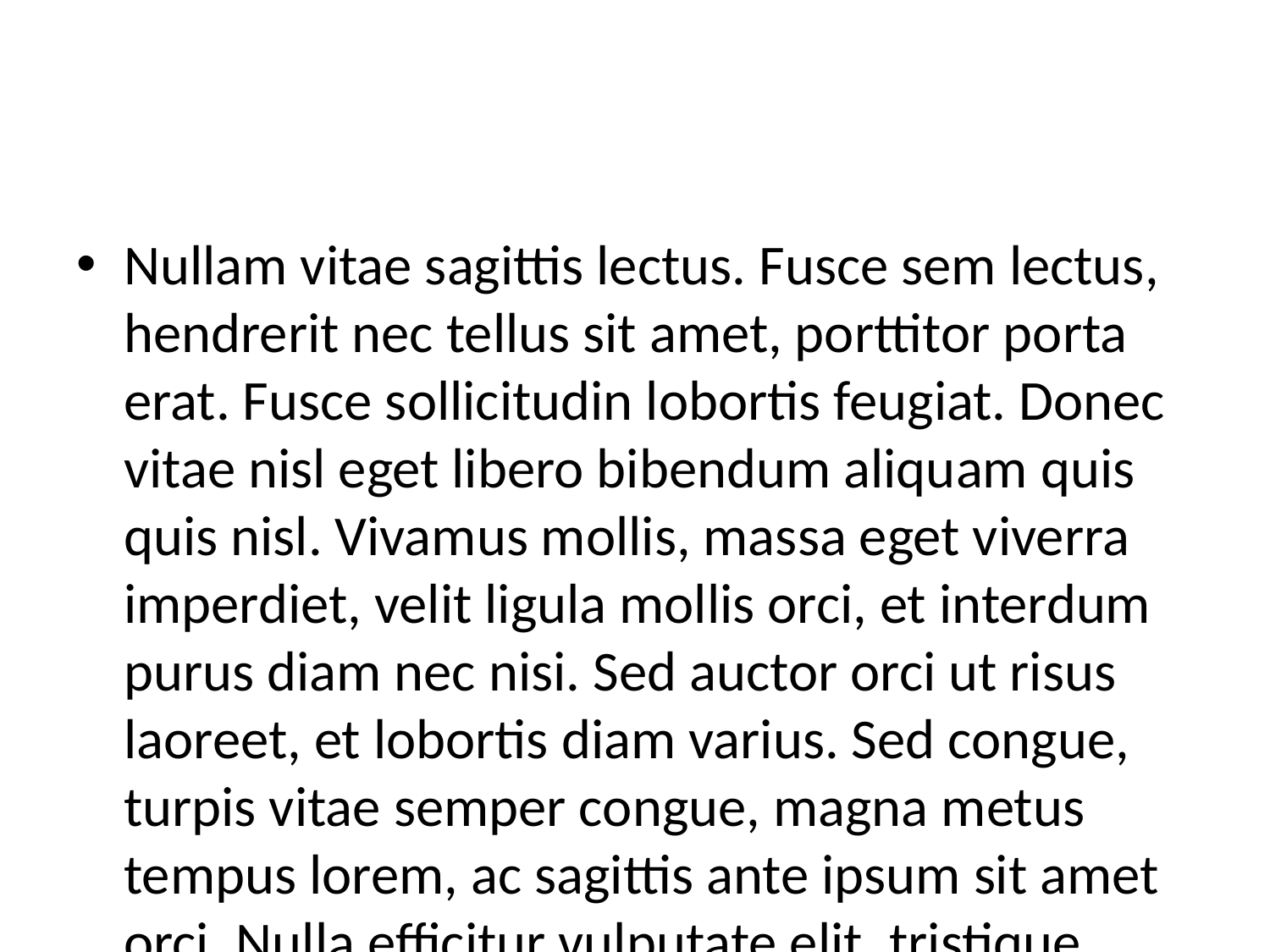

#
Nullam vitae sagittis lectus. Fusce sem lectus, hendrerit nec tellus sit amet, porttitor porta erat. Fusce sollicitudin lobortis feugiat. Donec vitae nisl eget libero bibendum aliquam quis quis nisl. Vivamus mollis, massa eget viverra imperdiet, velit ligula mollis orci, et interdum purus diam nec nisi. Sed auctor orci ut risus laoreet, et lobortis diam varius. Sed congue, turpis vitae semper congue, magna metus tempus lorem, ac sagittis ante ipsum sit amet orci. Nulla efficitur vulputate elit, tristique vestibulum leo interdum non.